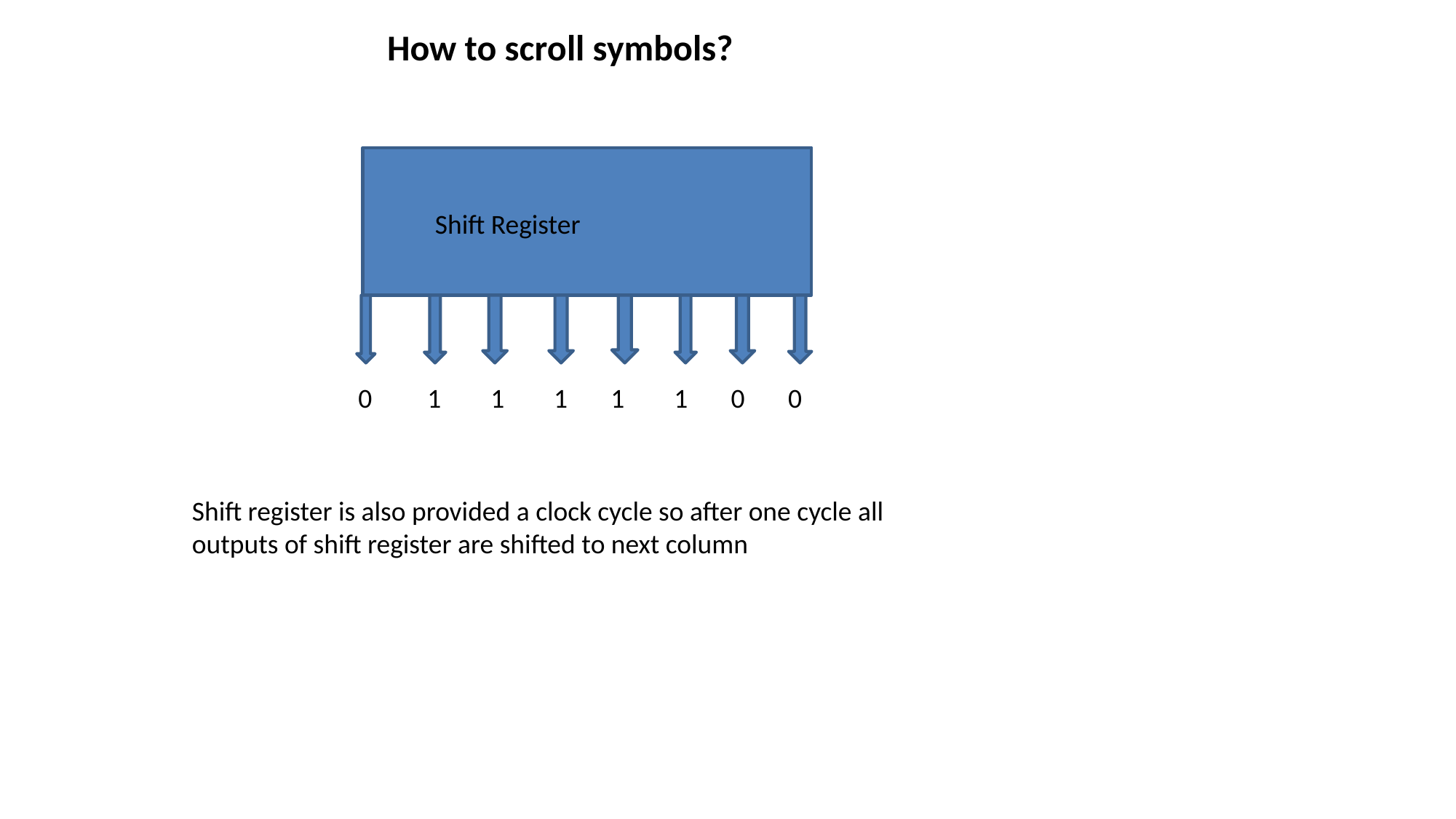

How to scroll symbols?

Shift Register

  0         1        1        1       1        1       0       0
Shift register is also provided a clock cycle so after one cycle all outputs of shift register are shifted to next column